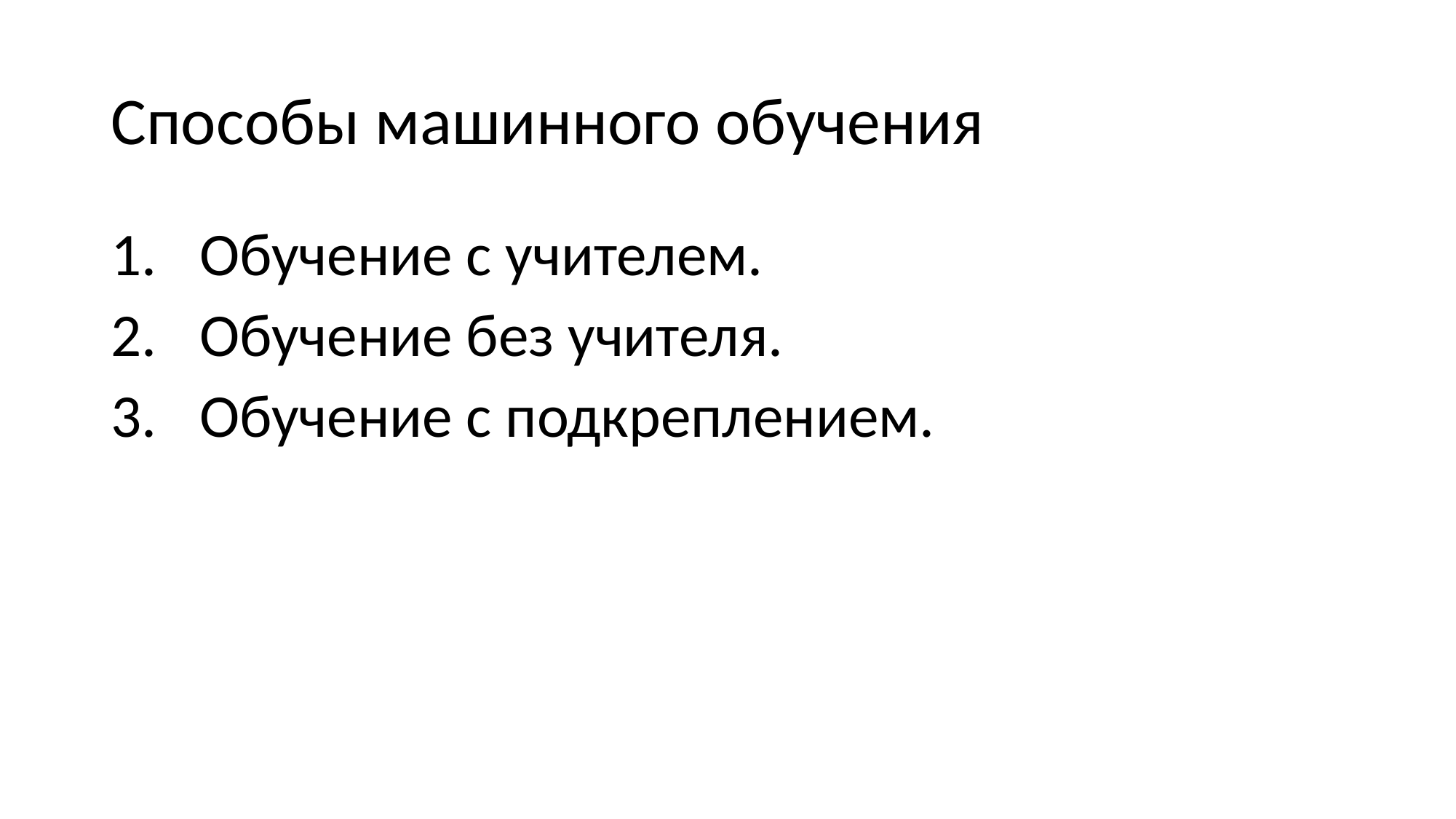

# Способы машинного обучения
Обучение с учителем.
Обучение без учителя.
Обучение с подкреплением.